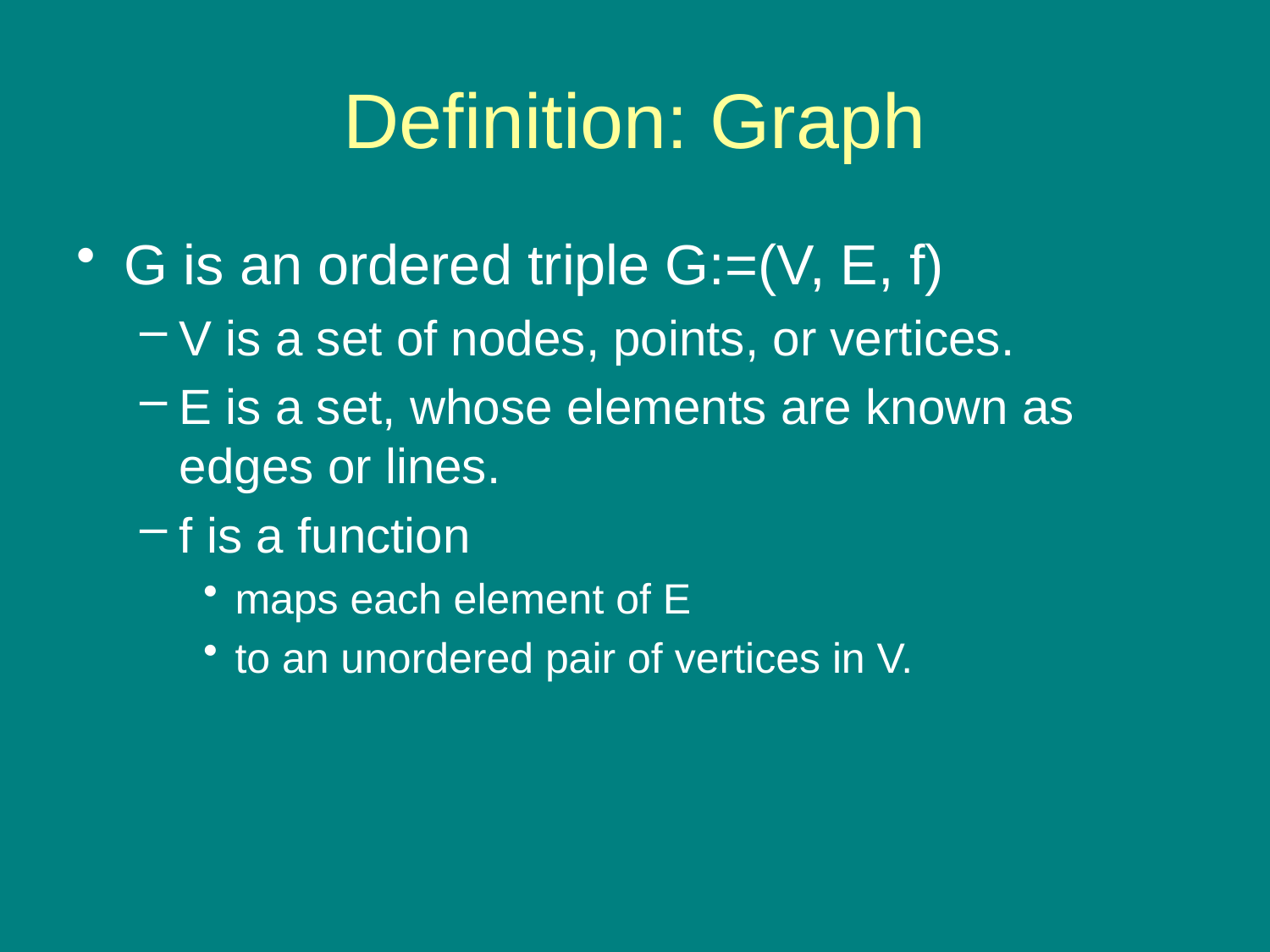

# Definition: Graph
G is an ordered triple G:=(V, E, f)
V is a set of nodes, points, or vertices.
E is a set, whose elements are known as edges or lines.
f is a function
maps each element of E
to an unordered pair of vertices in V.